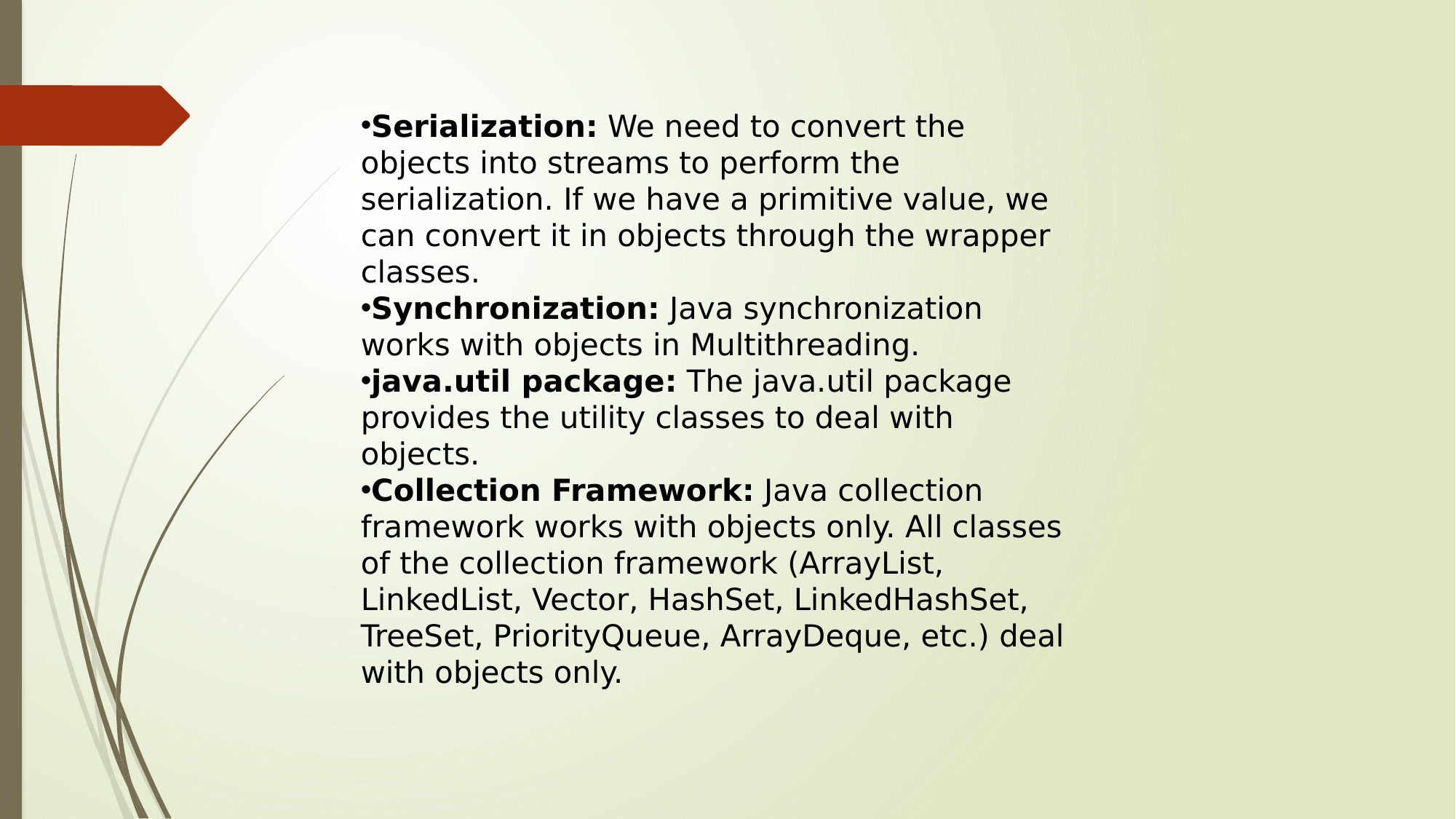

Serialization: We need to convert the objects into streams to perform the serialization. If we have a primitive value, we can convert it in objects through the wrapper classes.
Synchronization: Java synchronization works with objects in Multithreading.
java.util package: The java.util package provides the utility classes to deal with objects.
Collection Framework: Java collection framework works with objects only. All classes of the collection framework (ArrayList, LinkedList, Vector, HashSet, LinkedHashSet, TreeSet, PriorityQueue, ArrayDeque, etc.) deal with objects only.